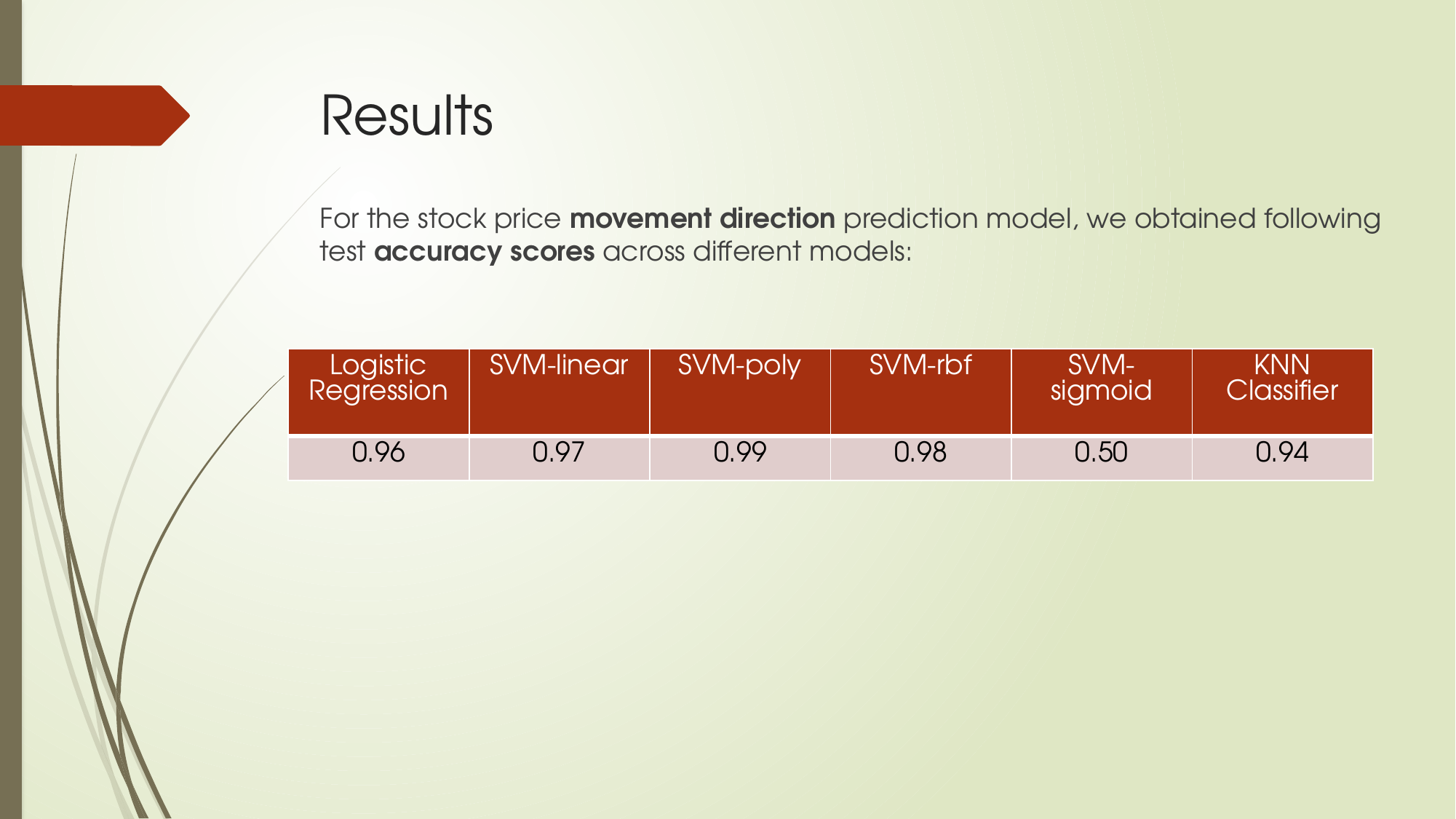

# Results
For the stock price movement direction prediction model, we obtained following test accuracy scores across different models:

| Logistic Regression | SVM-linear | SVM-poly | SVM-rbf | SVM-sigmoid | KNN Classifier |
| --- | --- | --- | --- | --- | --- |
| 0.96 | 0.97 | 0.99 | 0.98 | 0.50 | 0.94 |